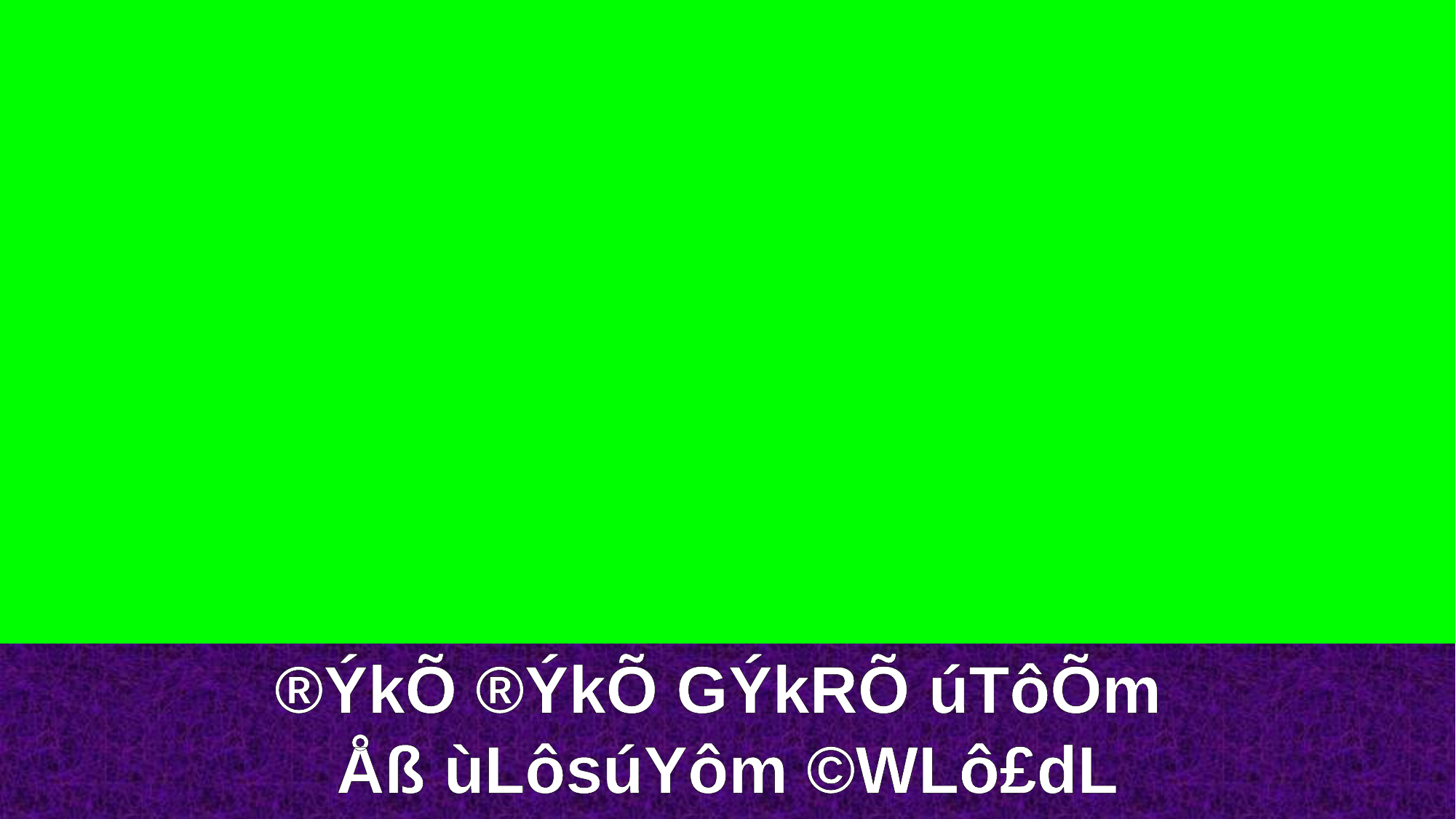

®ÝkÕ ®ÝkÕ GÝkRÕ úTôÕm
Åß ùLôsúYôm ©WLô£dL